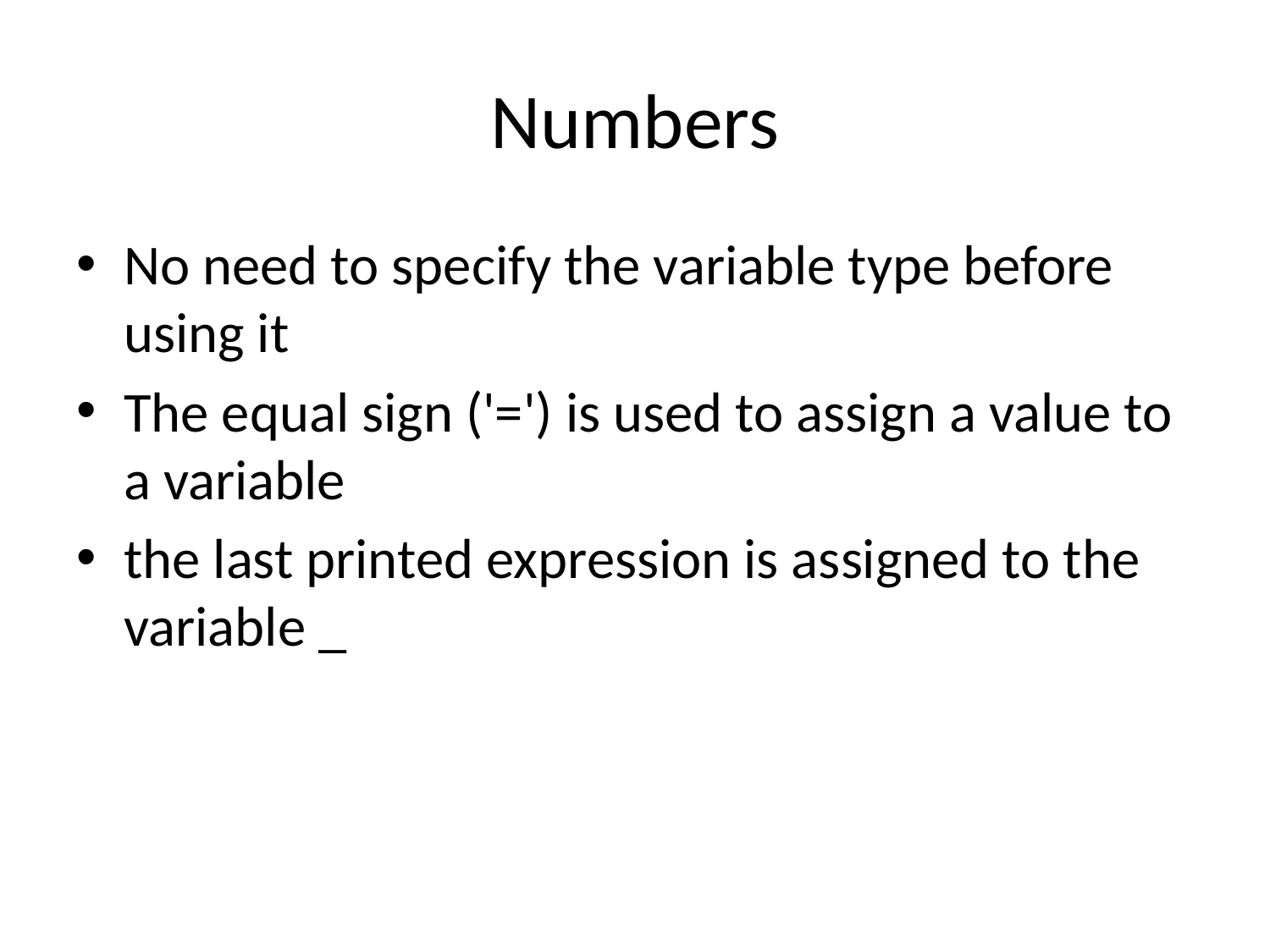

# Numbers
No need to specify the variable type before using it
The equal sign ('=') is used to assign a value to a variable
the last printed expression is assigned to the variable _